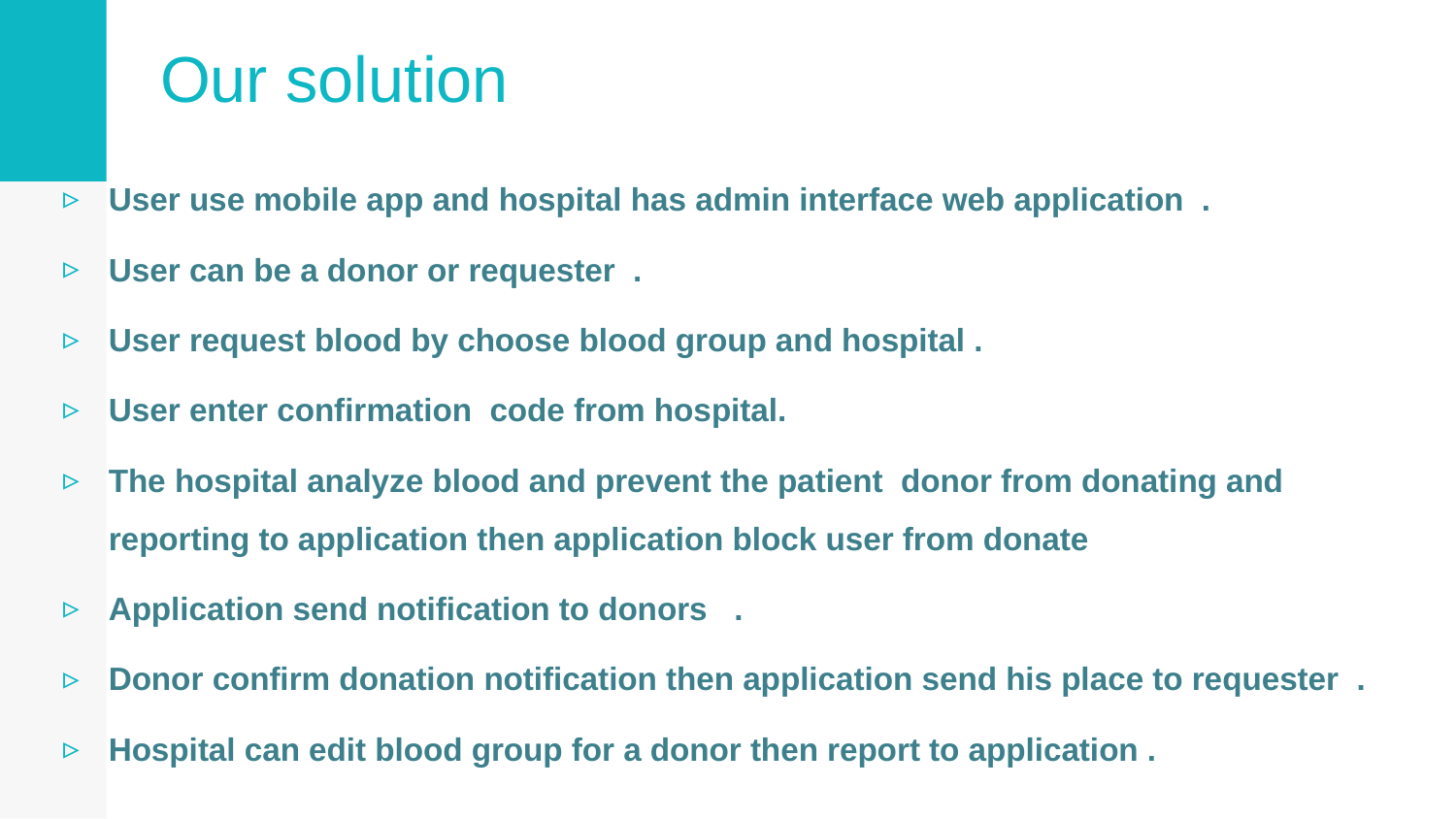

# Our solution

User use mobile app and hospital has admin interface web application  .
User can be a donor or requester  .
User request blood by choose blood group and hospital .
User enter confirmation  code from hospital.
The hospital analyze blood and prevent the patient  donor from donating and reporting to application then application block user from donate
Application send notification to donors   .
Donor confirm donation notification then application send his place to requester  .
Hospital can edit blood group for a donor then report to application .